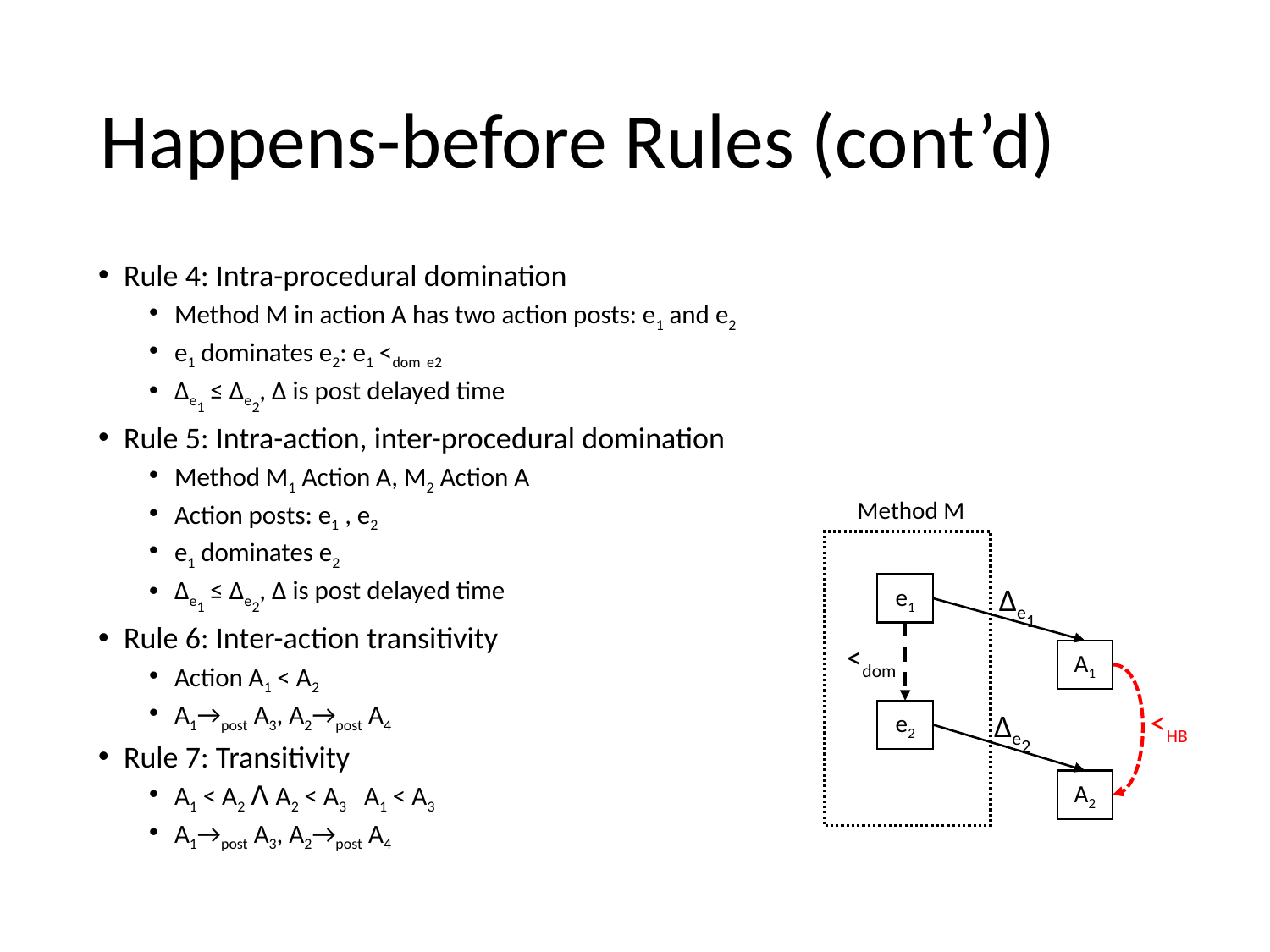

# Happens-before Rules (cont’d)
Rule 4: Intra-procedural domination
Method M in action A has two action posts: e1 and e2
e1 dominates e2: e1 <dom e2
Δe1 ≤ Δe2, Δ is post delayed time
Rule 5: Intra-action, inter-procedural domination
Method M1 Action A, M2 Action A
Action posts: e1 , e2
e1 dominates e2
Δe1 ≤ Δe2, Δ is post delayed time
Rule 6: Inter-action transitivity
Action A1 < A2
A1→post A3, A2→post A4
Rule 7: Transitivity
A1 < A2 ꓥ A2 < A3   A1 < A3
A1→post A3, A2→post A4

Method M

Δe1
e1
<dom
A1
<HB
Δe2
e2
A2